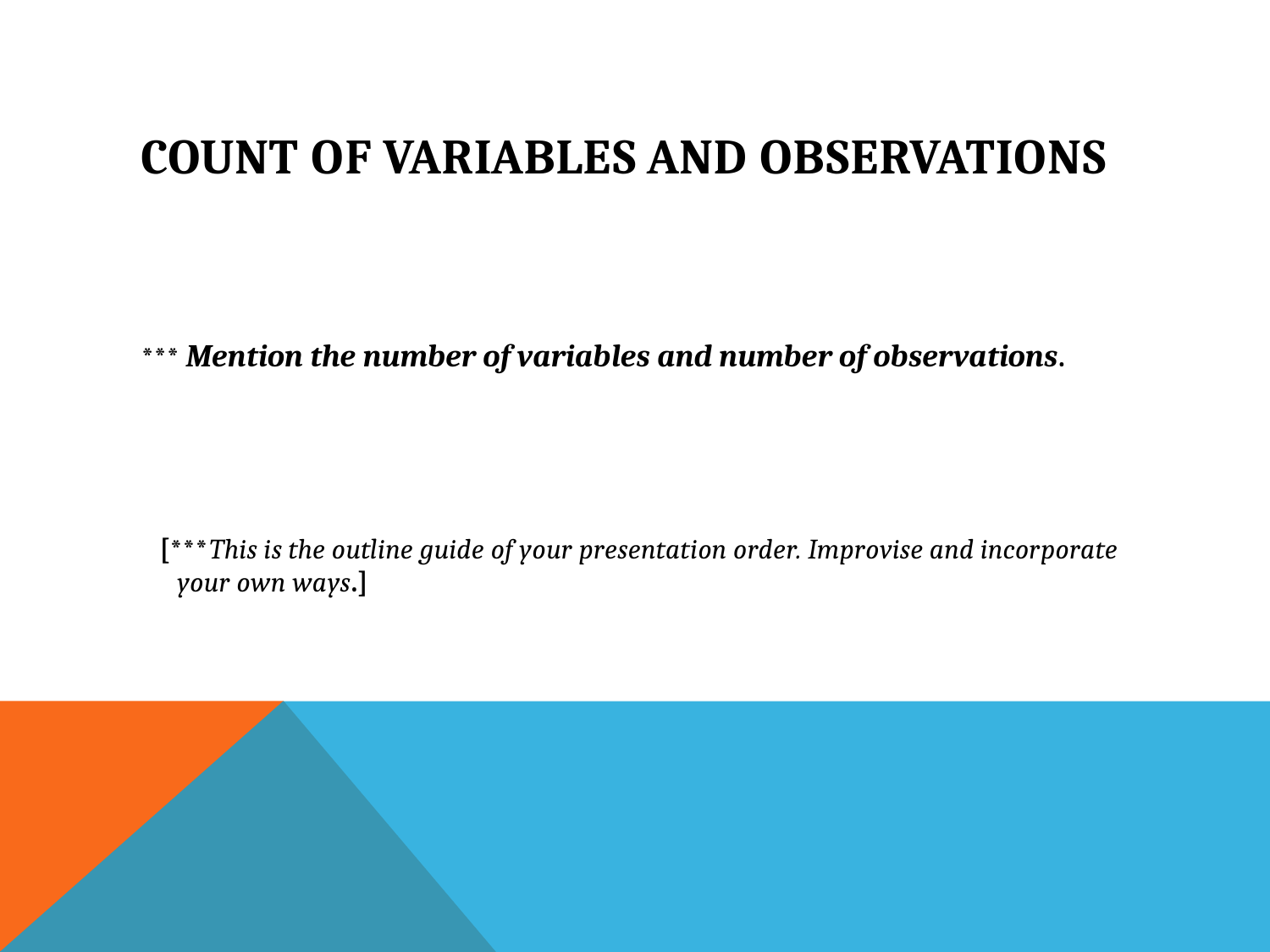

# Count of variables and observations

  *** Mention the number of variables and number of observations.

     [***This is the outline guide of your presentation order. Improvise and incorporate your own ways.]